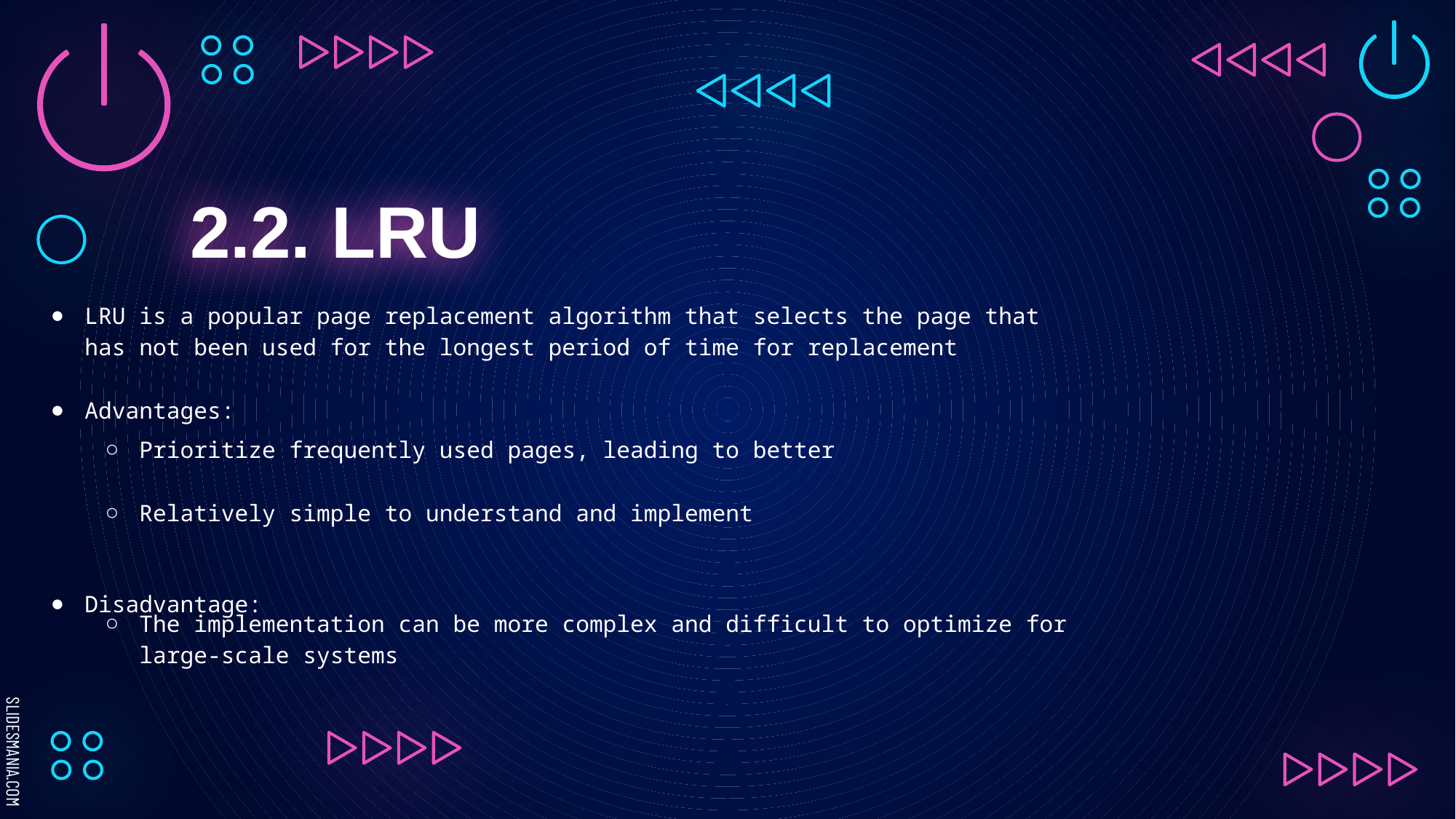

# 2.2. LRU
LRU is a popular page replacement algorithm that selects the page that has not been used for the longest period of time for replacement
Advantages:
Prioritize frequently used pages, leading to better
Relatively simple to understand and implement
Disadvantage:
The implementation can be more complex and difficult to optimize for large-scale systems